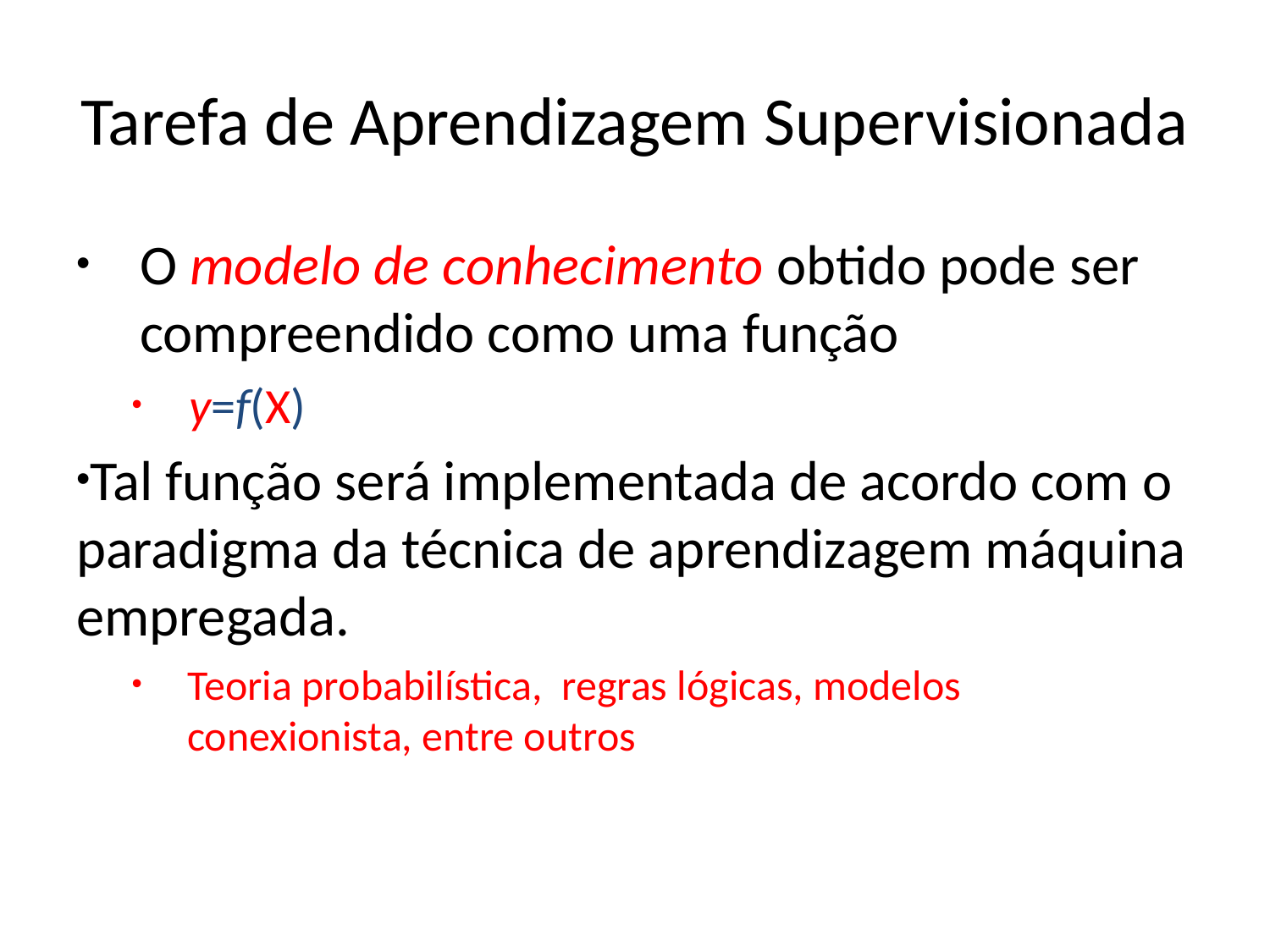

# Tarefa de Aprendizagem Supervisionada
O modelo de conhecimento obtido pode ser compreendido como uma função
 y=f(X)
Tal função será implementada de acordo com o paradigma da técnica de aprendizagem máquina empregada.
Teoria probabilística,  regras lógicas, modelos conexionista, entre outros